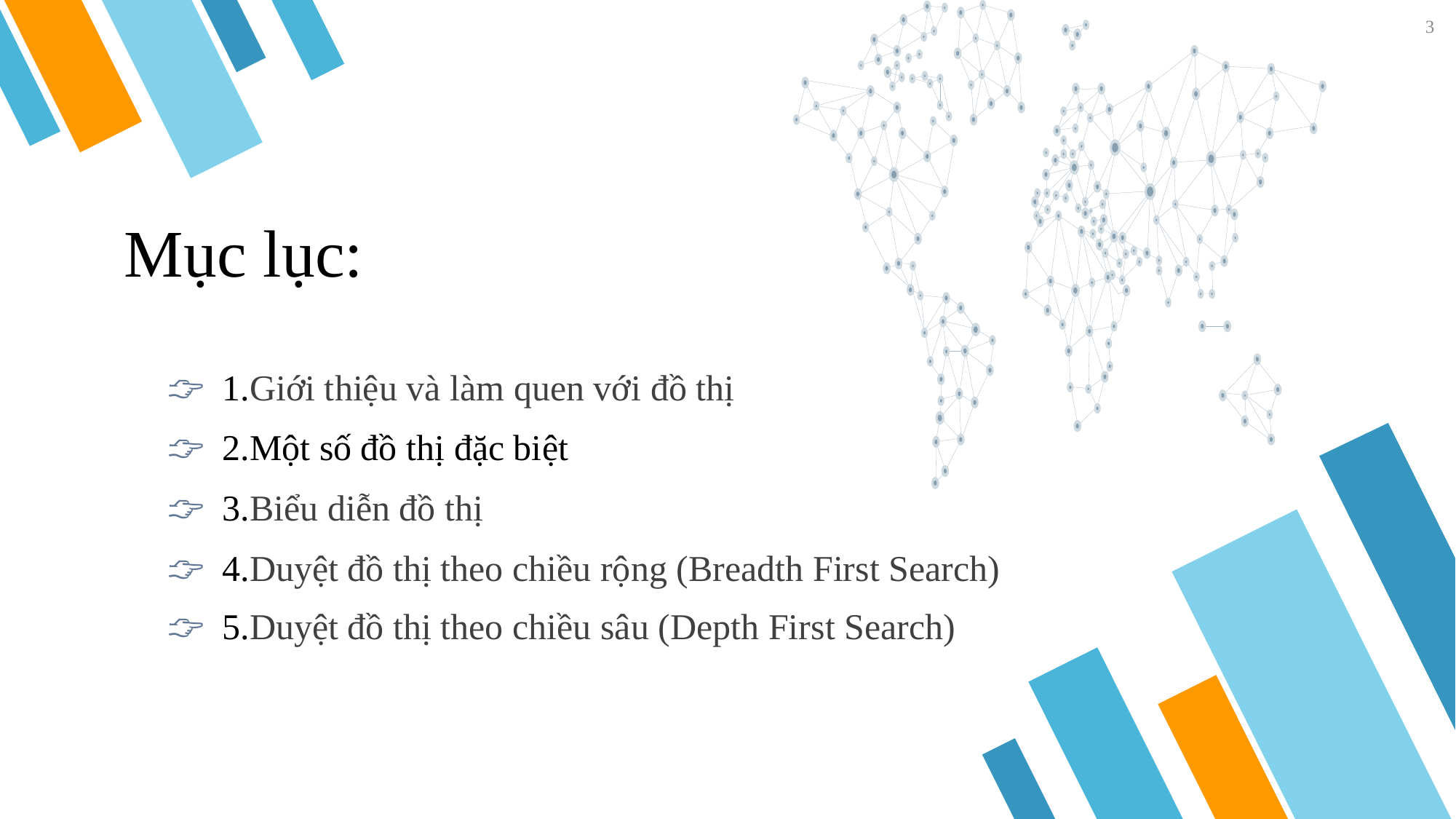

3
# Mục lục:
👉  1.Giới thiệu và làm quen với đồ thị
👉  2.Một số đồ thị đặc biệt
👉  3.Biểu diễn đồ thị
👉  4.Duyệt đồ thị theo chiều rộng (Breadth First Search)
👉  5.Duyệt đồ thị theo chiều sâu (Depth First Search)